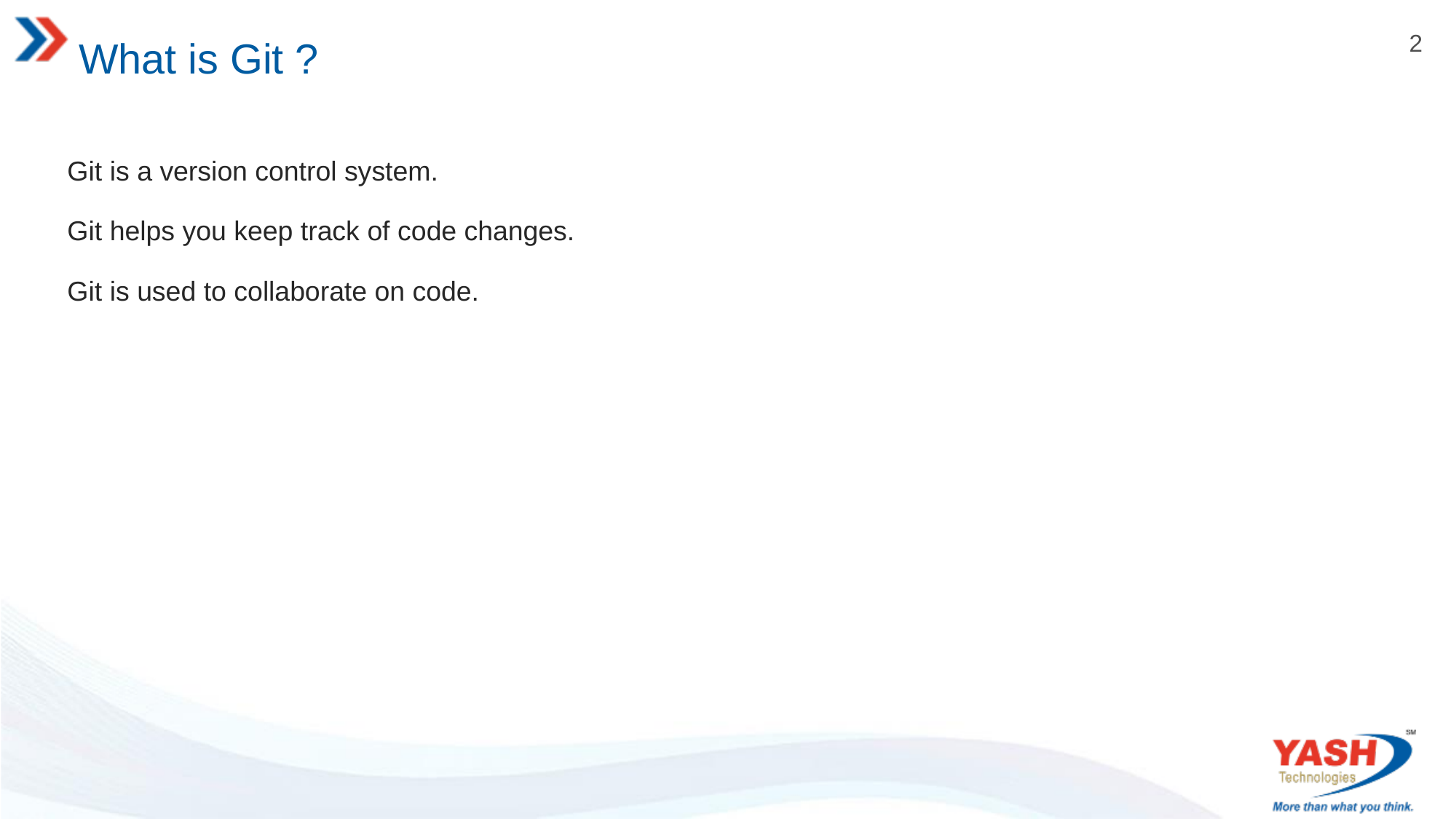

# What is Git ?

Git is a version control system.
Git helps you keep track of code changes.
Git is used to collaborate on code.